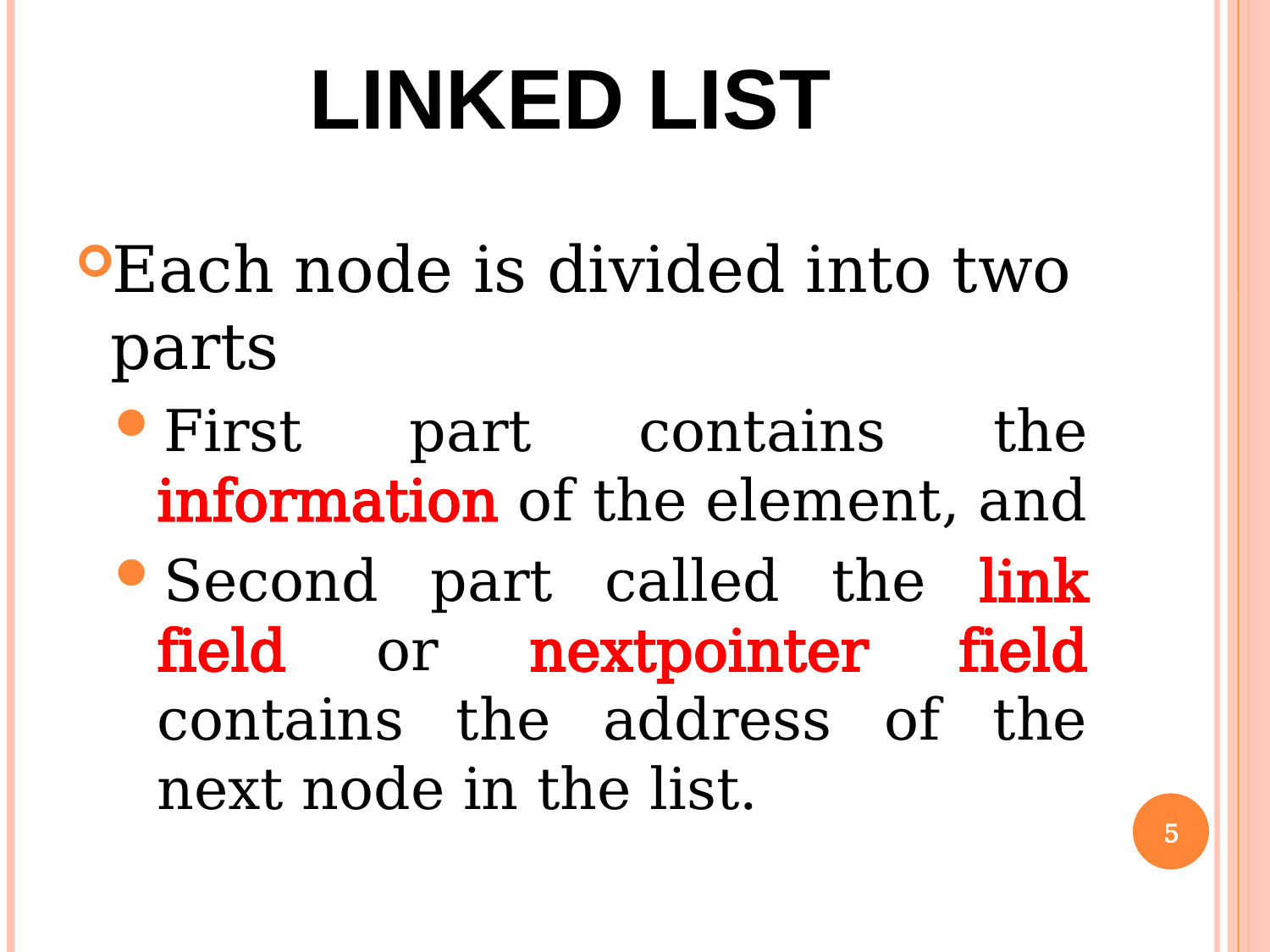

# Linked List
Each node is divided into two parts
First part contains the information of the element, and
Second part called the link field or nextpointer field contains the address of the next node in the list.
5